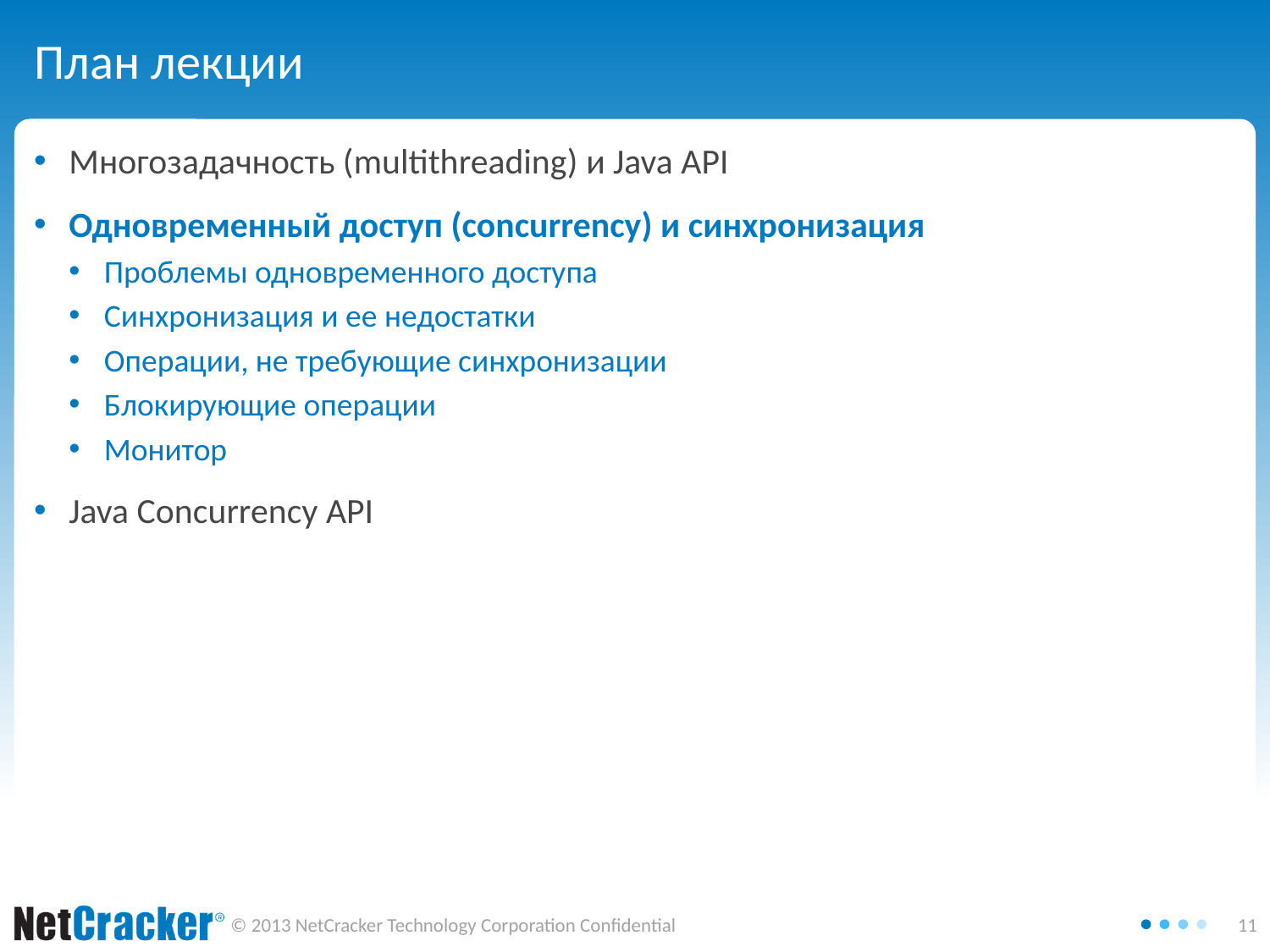

# План лекции
Многозадачность (multithreading) и Java API
Одновременный доступ (concurrency) и синхронизация
Проблемы одновременного доступа
Синхронизация и ее недостатки
Операции, не требующие синхронизации
Блокирующие операции
Монитор
Java Concurrency API